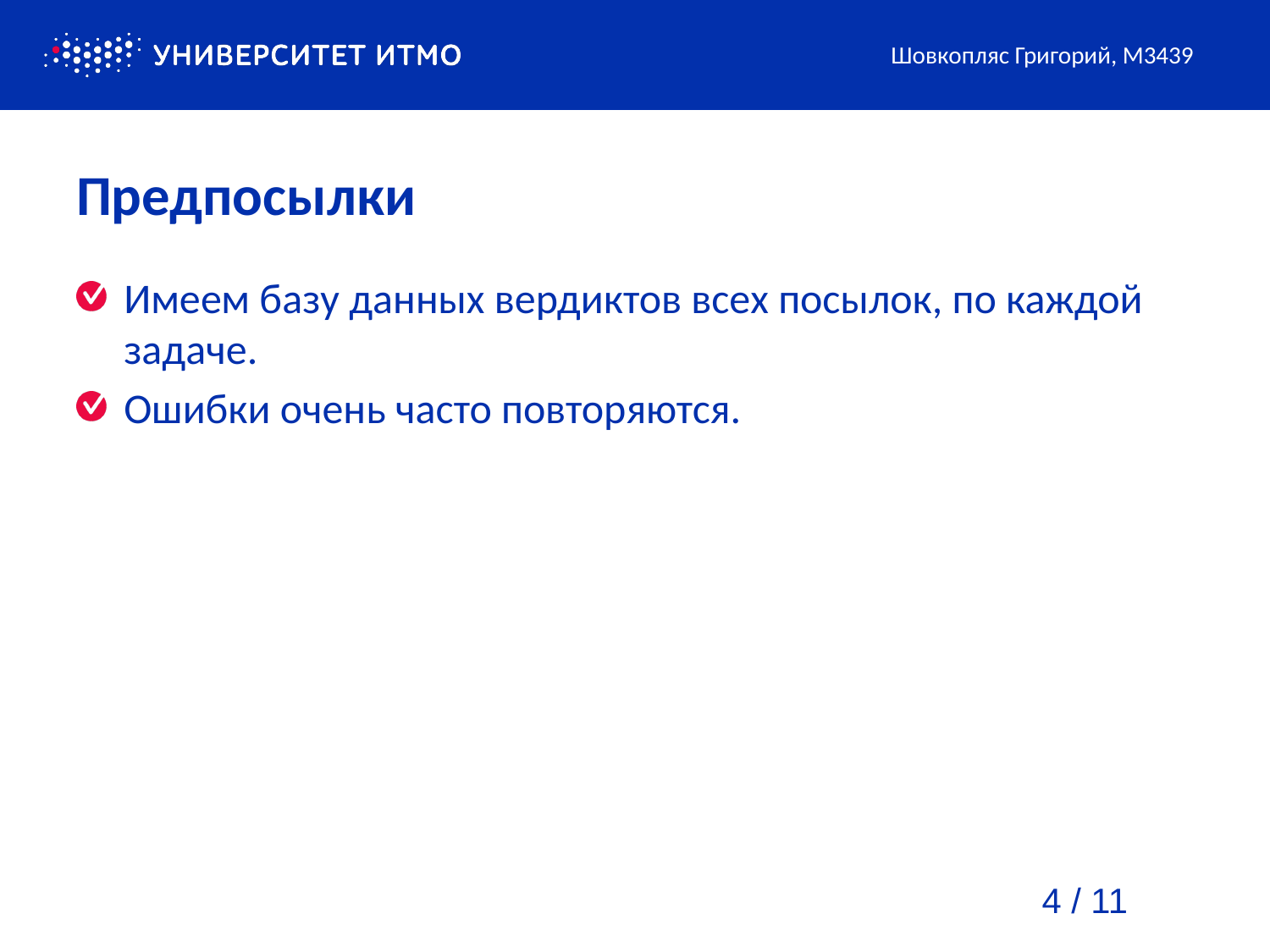

Шовкопляс Григорий, М3439
# Предпосылки
Имеем базу данных вердиктов всех посылок, по каждой задаче.
Ошибки очень часто повторяются.